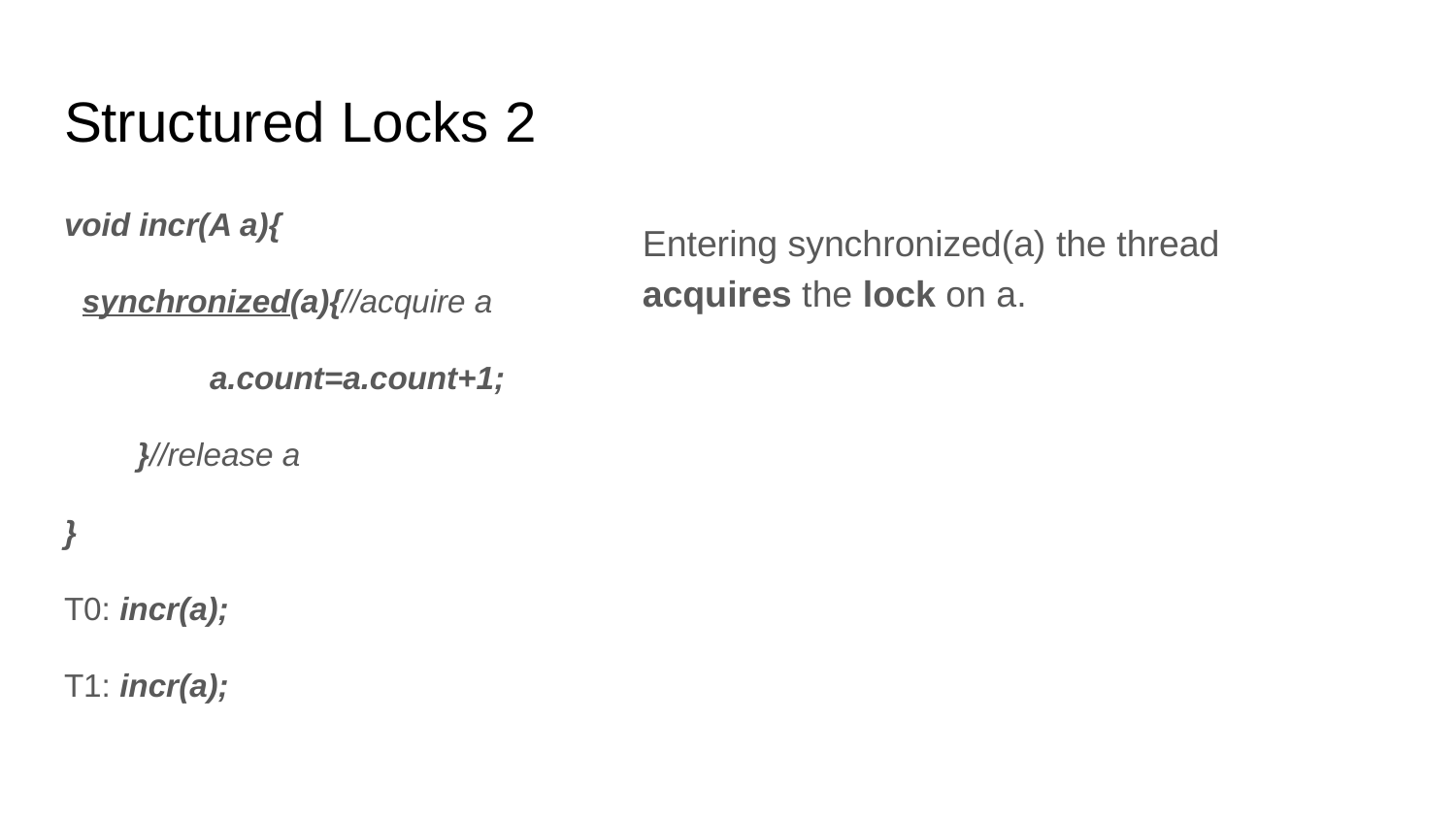

# Structured Locks 2
void incr(A a){
  synchronized(a){//acquire a
	a.count=a.count+1;
}//release a
}
T0: incr(a);
T1: incr(a);

Entering synchronized(a) the thread acquires the lock on a.